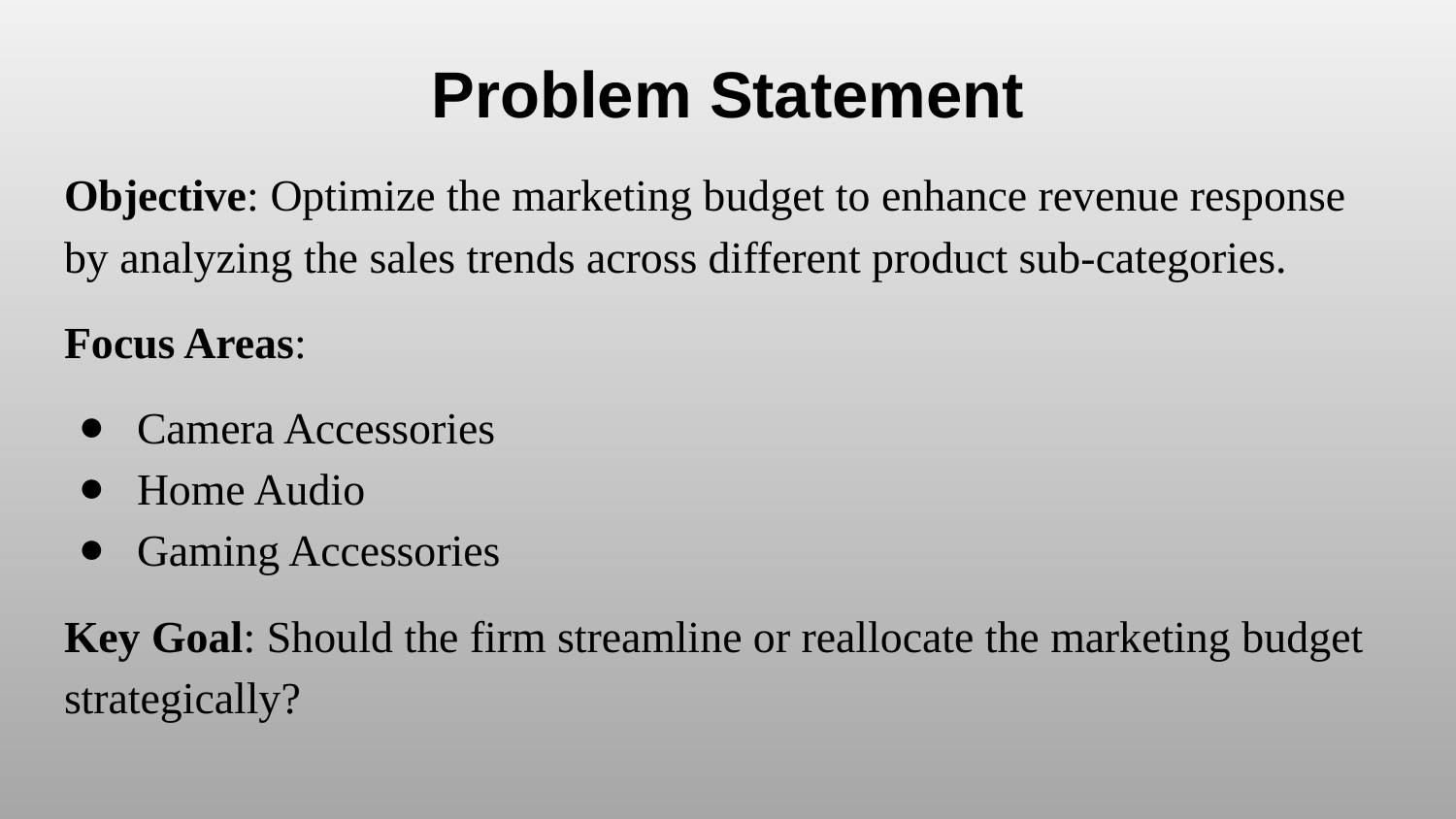

# Problem Statement
Objective: Optimize the marketing budget to enhance revenue response by analyzing the sales trends across different product sub-categories.
Focus Areas:
Camera Accessories
Home Audio
Gaming Accessories
Key Goal: Should the firm streamline or reallocate the marketing budget strategically?